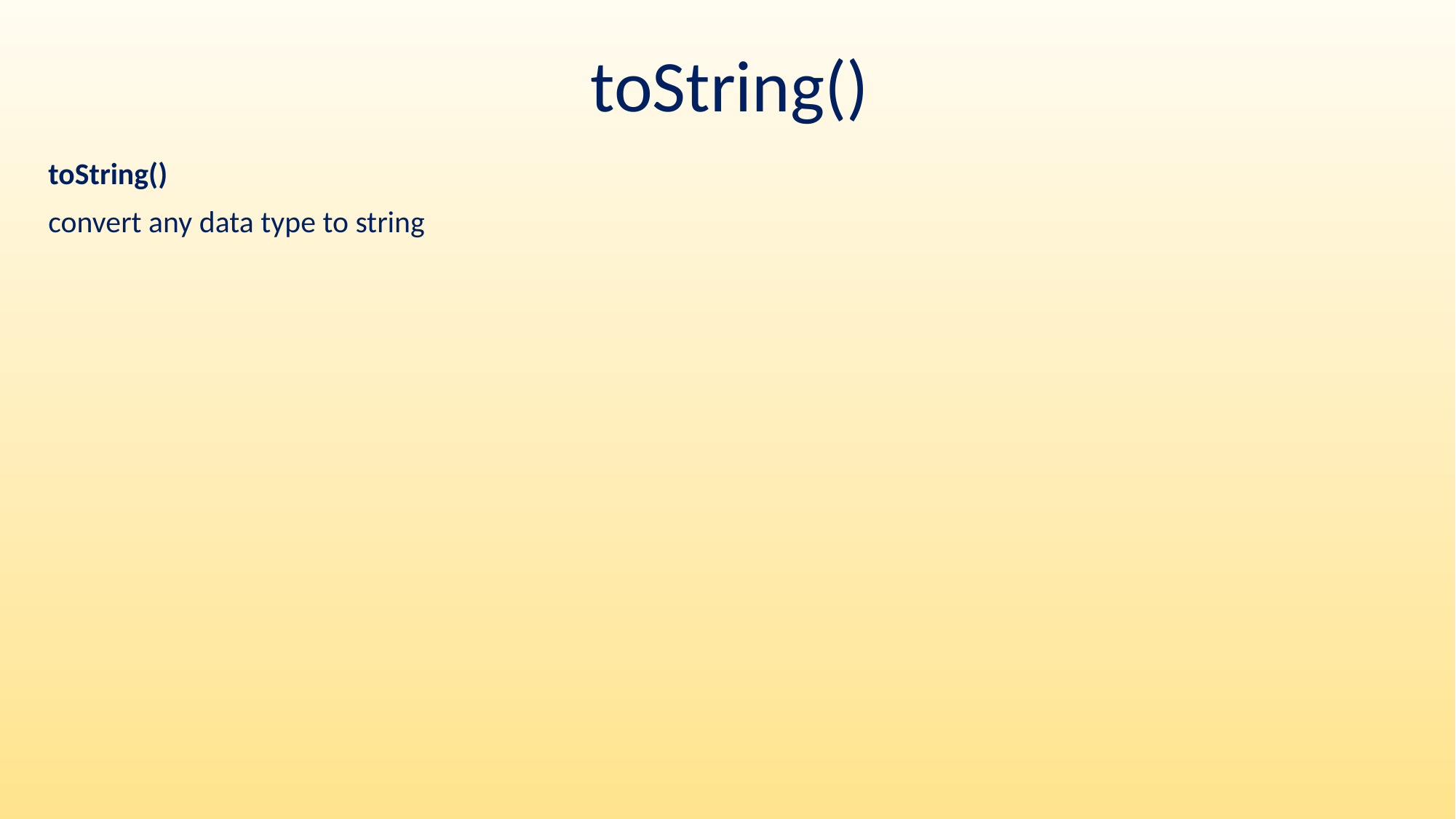

# toString()
toString()
convert any data type to string